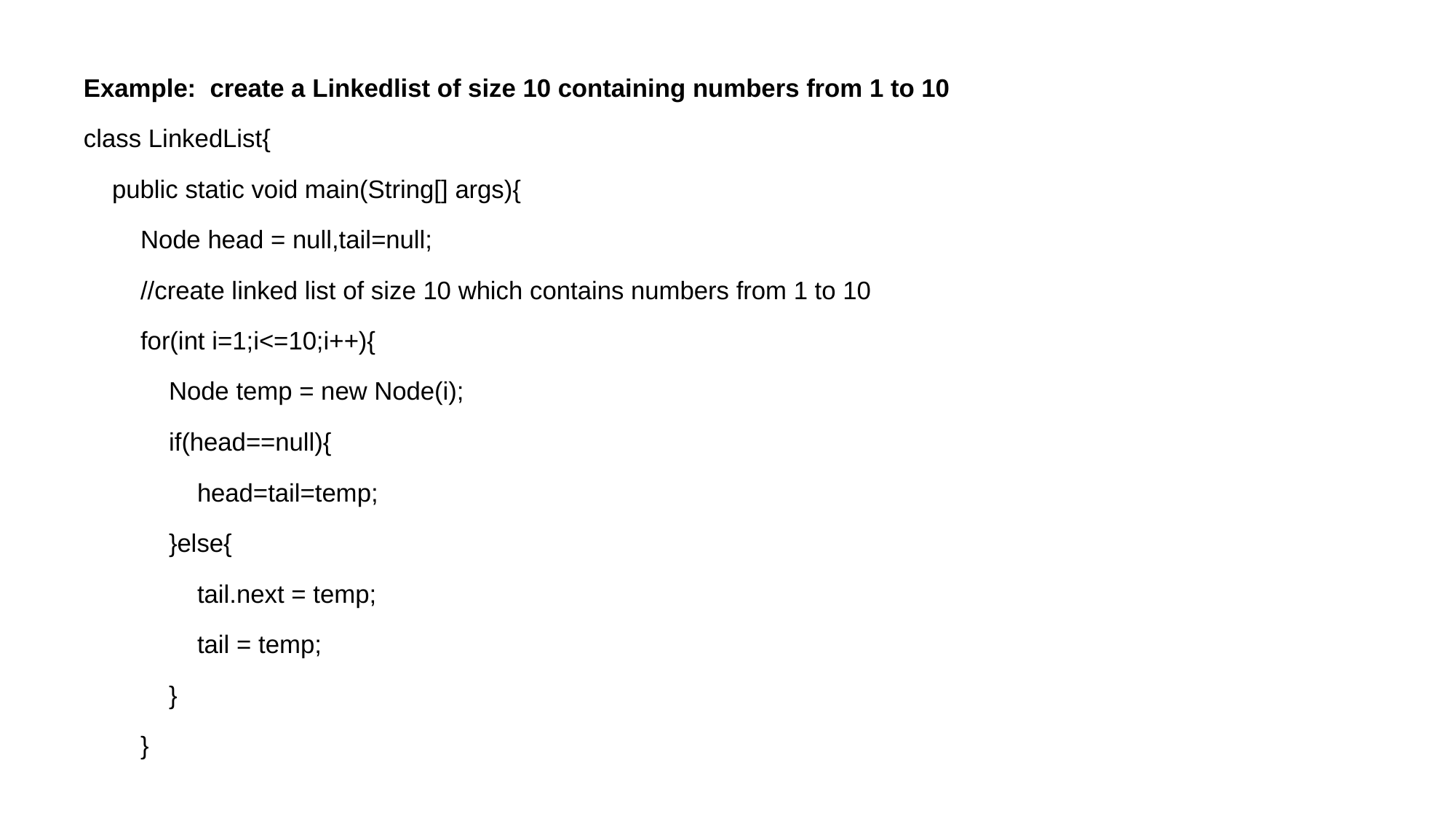

Example:  create a Linkedlist of size 10 containing numbers from 1 to 10
class LinkedList{
    public static void main(String[] args){
        Node head = null,tail=null;
        //create linked list of size 10 which contains numbers from 1 to 10
        for(int i=1;i<=10;i++){
            Node temp = new Node(i);
            if(head==null){
                head=tail=temp;
            }else{
                tail.next = temp;
                tail = temp;
            }
        }